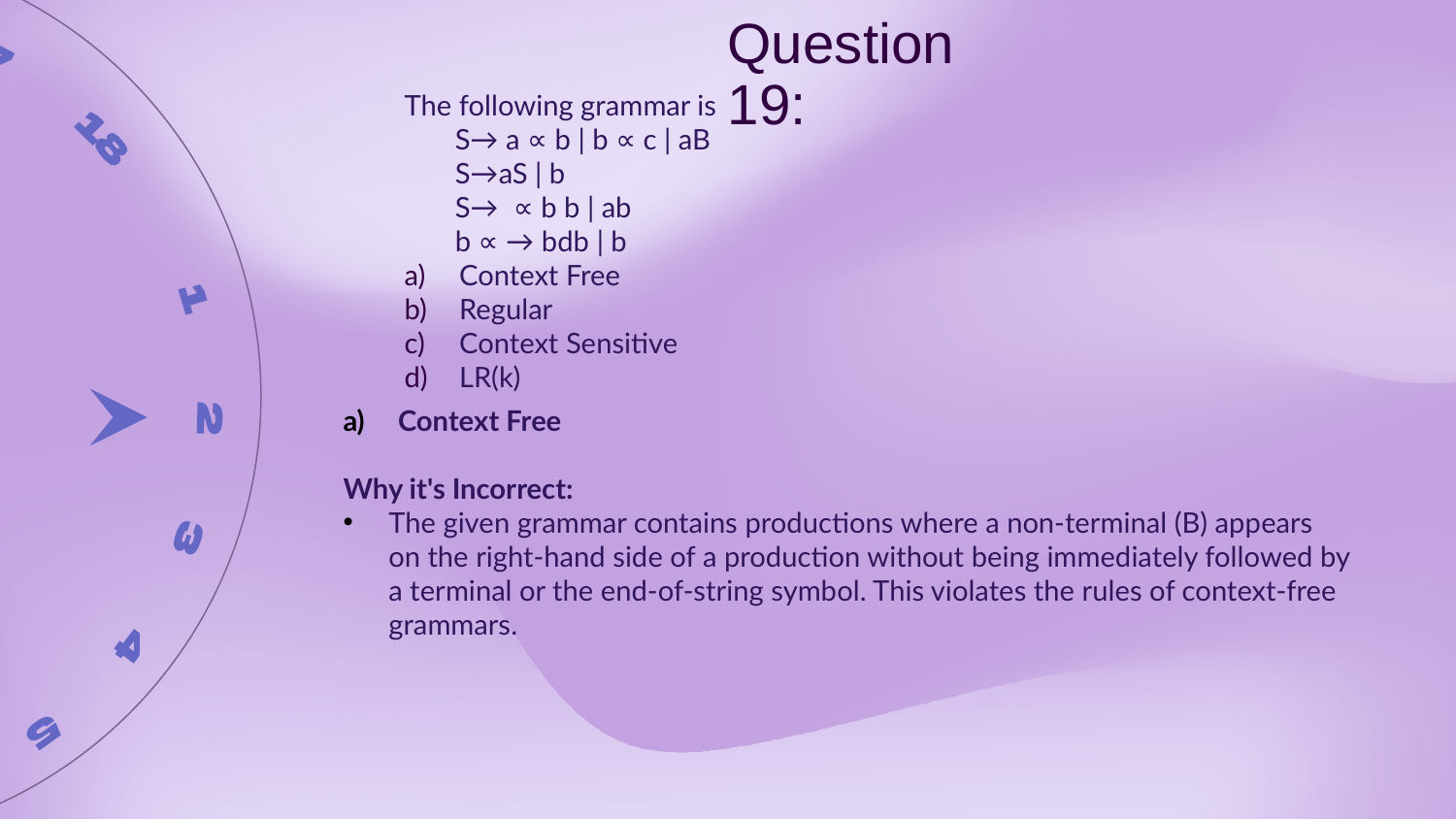

Question 19:

The following grammar is
	S→ a ∝ b | b ∝ c | aB
	S→aS | b
	S→  ∝ b b | ab
	b ∝ → bdb | b
Context Free
Regular
Context Sensitive
LR(k)

Context Free

Why it's Incorrect:
The given grammar contains productions where a non-terminal (B) appears on the right-hand side of a production without being immediately followed by a terminal or the end-of-string symbol. This violates the rules of context-free grammars.